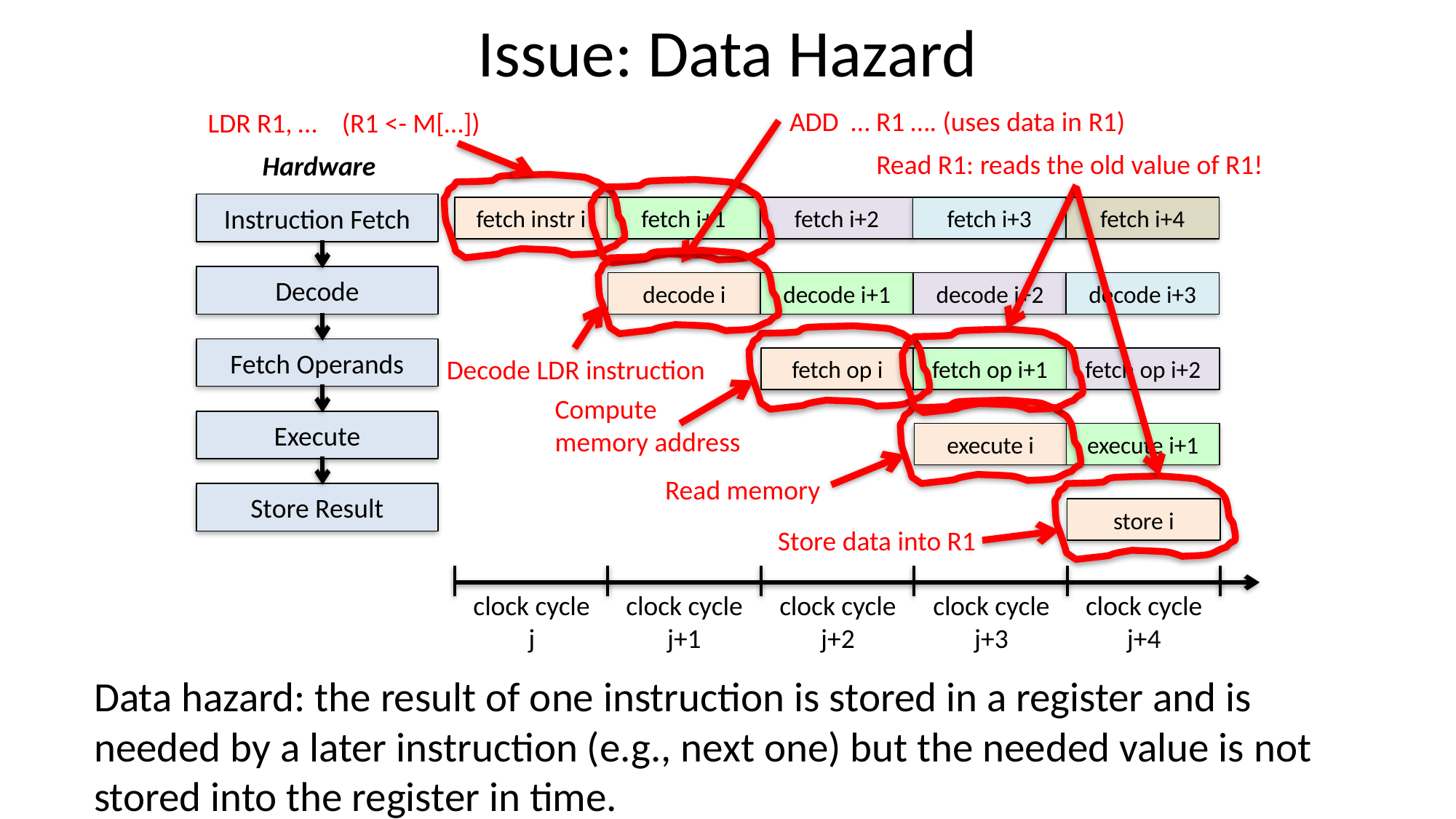

# Issue: Data Hazard
ADD  … R1 …. (uses data in R1)

LDR R1, …    (R1 <- M[…])

Read R1: reads the old value of R1!

Hardware
Instruction Fetch
Decode
Fetch Operands
Execute
Store Result
fetch instr i
decode i
fetch op i
execute i
store i
fetch i+1
decode i+1
fetch op i+1
execute i+1
fetch i+4
fetch i+2
decode i+2
fetch op i+2
fetch i+3
decode i+3

Decode LDR instruction

Compute memory address

Read memory

Store data into R1
clock cycle j
clock cycle j+1
clock cycle j+2
clock cycle j+3
clock cycle j+4
Data hazard: the result of one instruction is stored in a register and is needed by a later instruction (e.g., next one) but the needed value is not stored into the register in time.